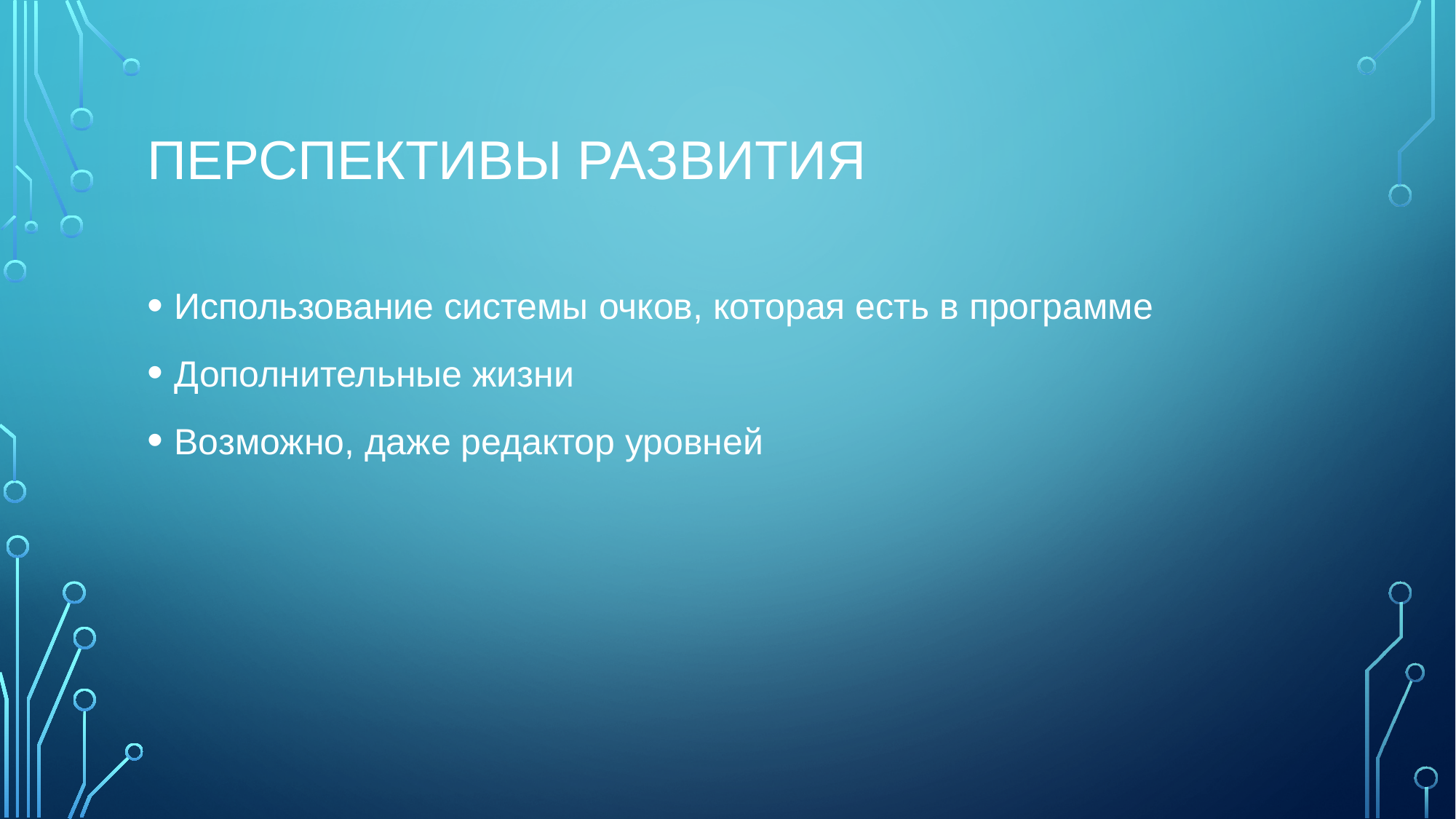

# Перспективы развития
Использование системы очков, которая есть в программе
Дополнительные жизни
Возможно, даже редактор уровней